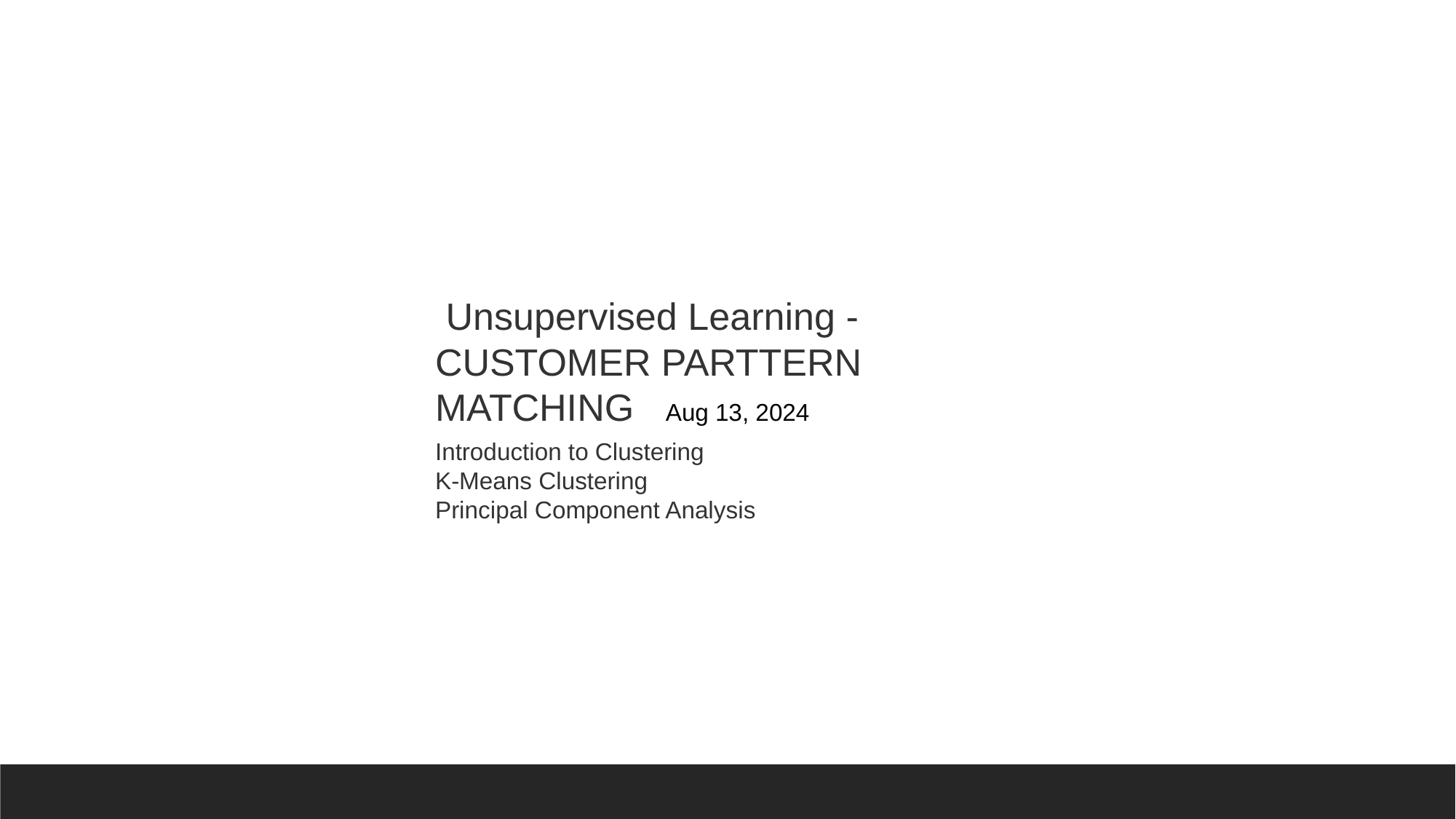

Unsupervised Learning - CUSTOMER PARTTERN MATCHING   Aug 13, 2024
Introduction to Clustering
K-Means Clustering
Principal Component Analysis